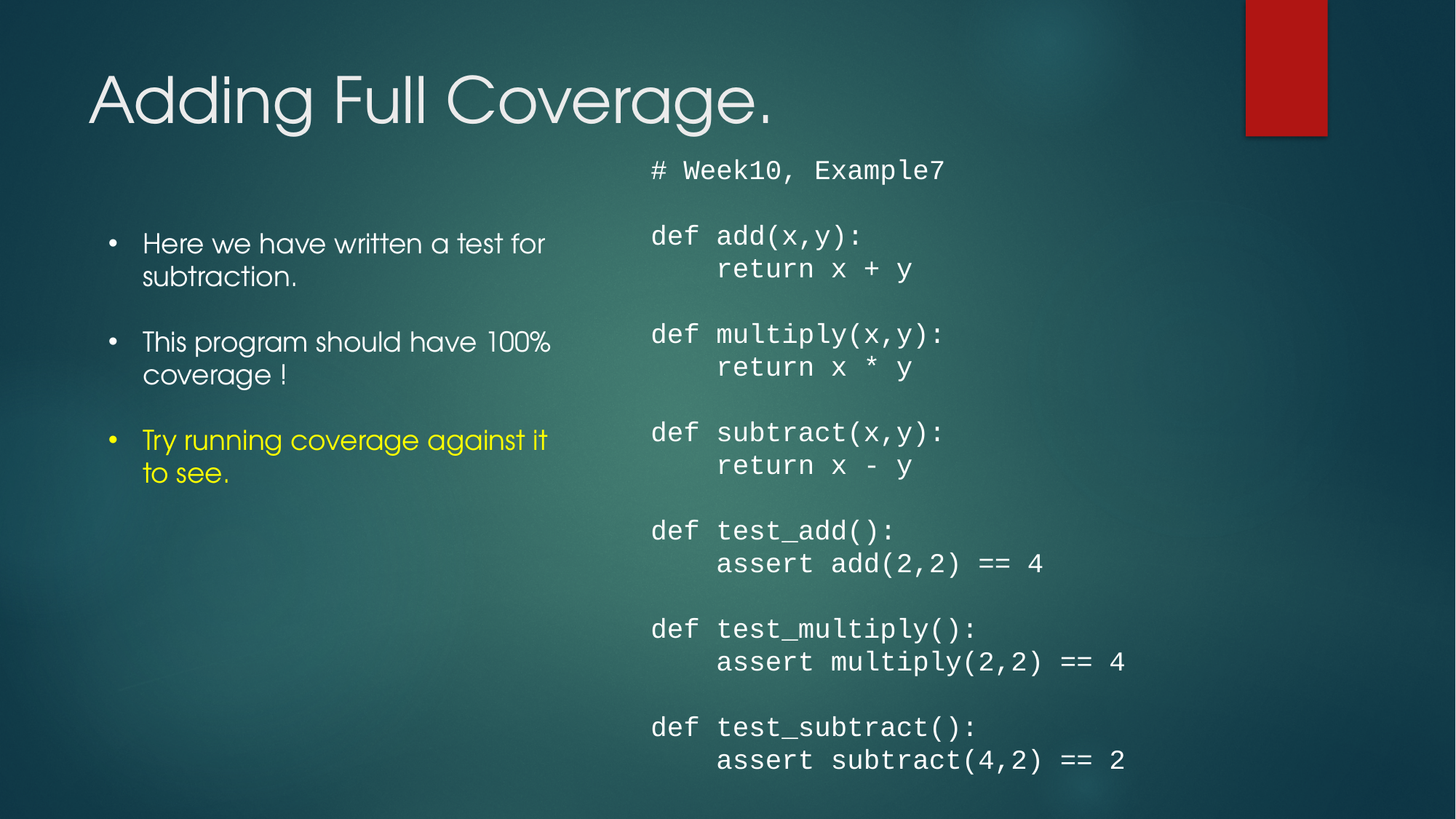

# Adding Full Coverage.
# Week10, Example7

def add(x,y):
    return x + y

def multiply(x,y):
    return x * y

def subtract(x,y):
    return x - y

def test_add():
    assert add(2,2) == 4

def test_multiply():
    assert multiply(2,2) == 4

def test_subtract():
    assert subtract(4,2) == 2
Here we have written a test for subtraction.

This program should have 100% coverage !

Try running coverage against it to see.